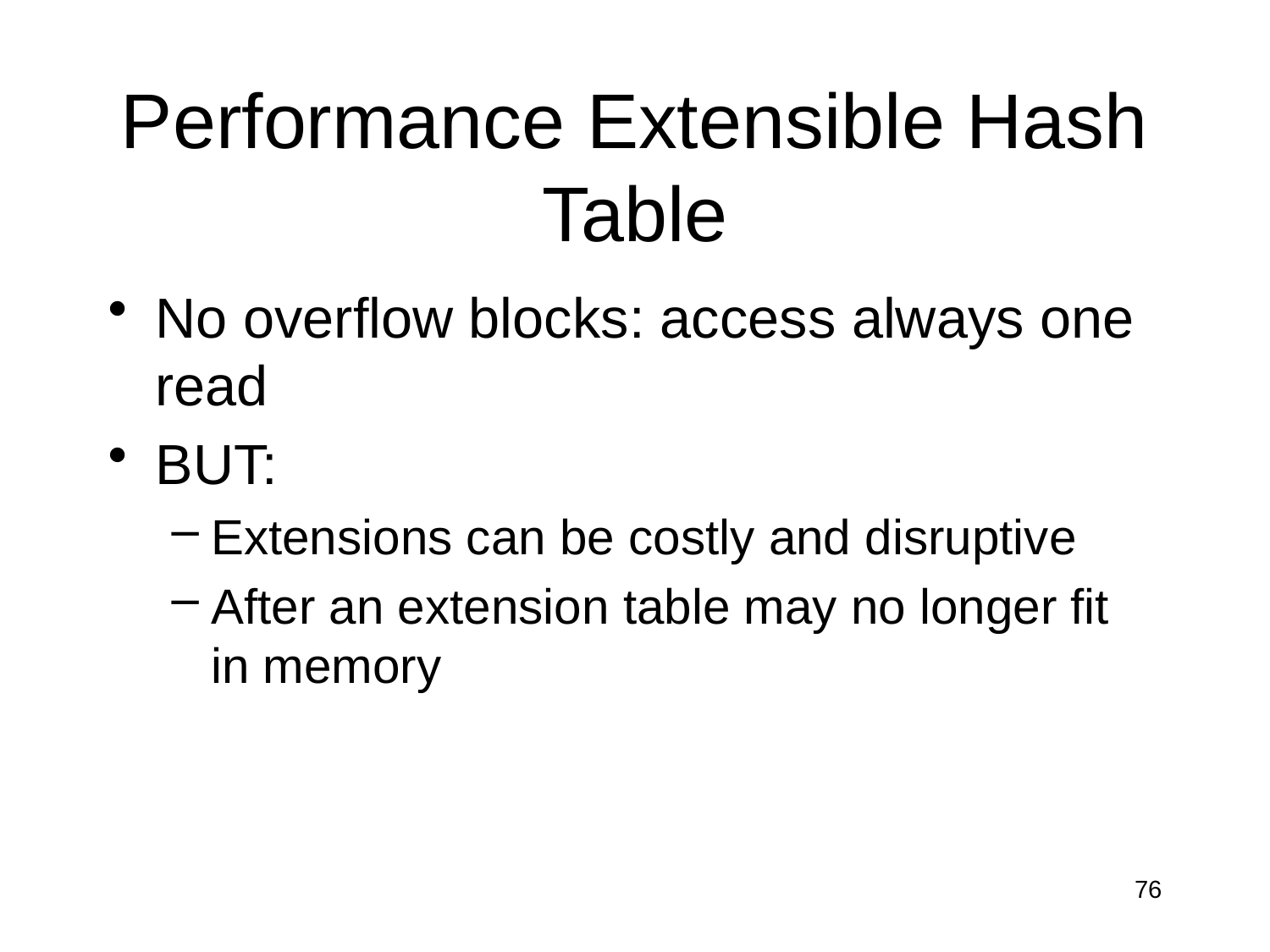

# Performance Extensible Hash Table
No overflow blocks: access always one read
BUT:
Extensions can be costly and disruptive
After an extension table may no longer fit in memory

76